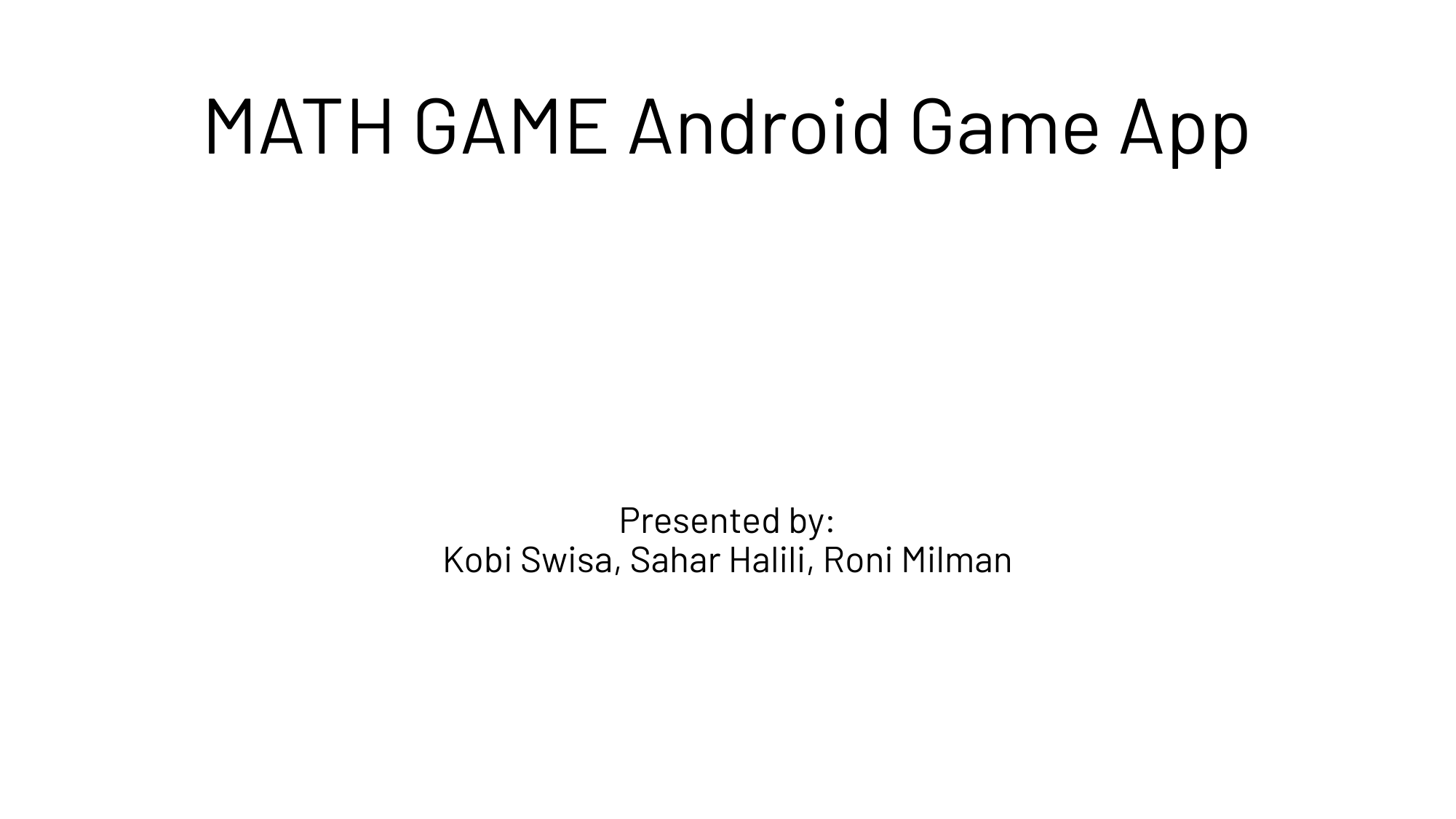

# MATH GAME Android Game App
Presented by:
Kobi Swisa, Sahar Halili, Roni Milman